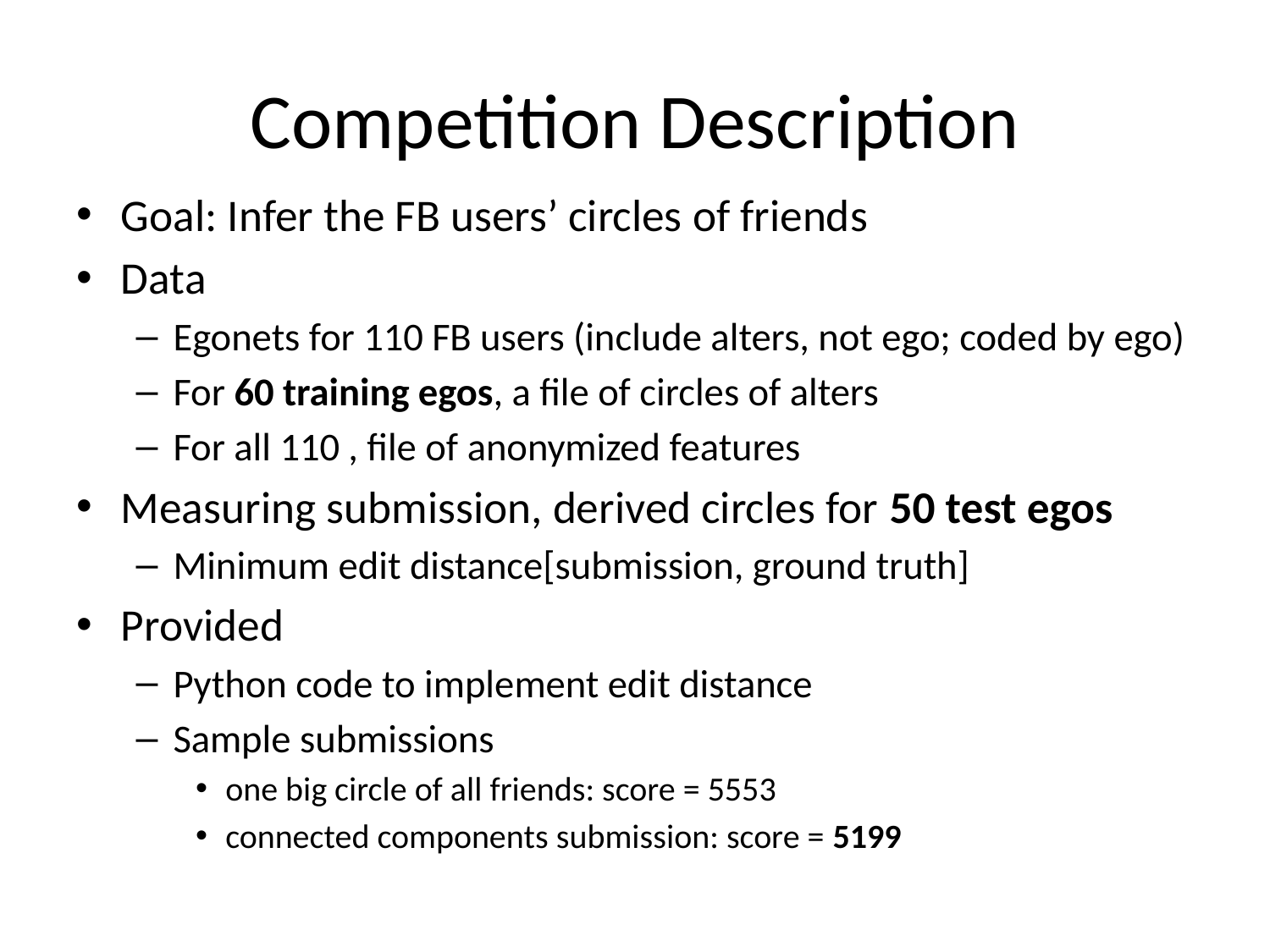

# Competition Description
Goal: Infer the FB users’ circles of friends
Data
Egonets for 110 FB users (include alters, not ego; coded by ego)
For 60 training egos, a file of circles of alters
For all 110 , file of anonymized features
Measuring submission, derived circles for 50 test egos
Minimum edit distance[submission, ground truth]
Provided
Python code to implement edit distance
Sample submissions
one big circle of all friends: score = 5553
connected components submission: score = 5199